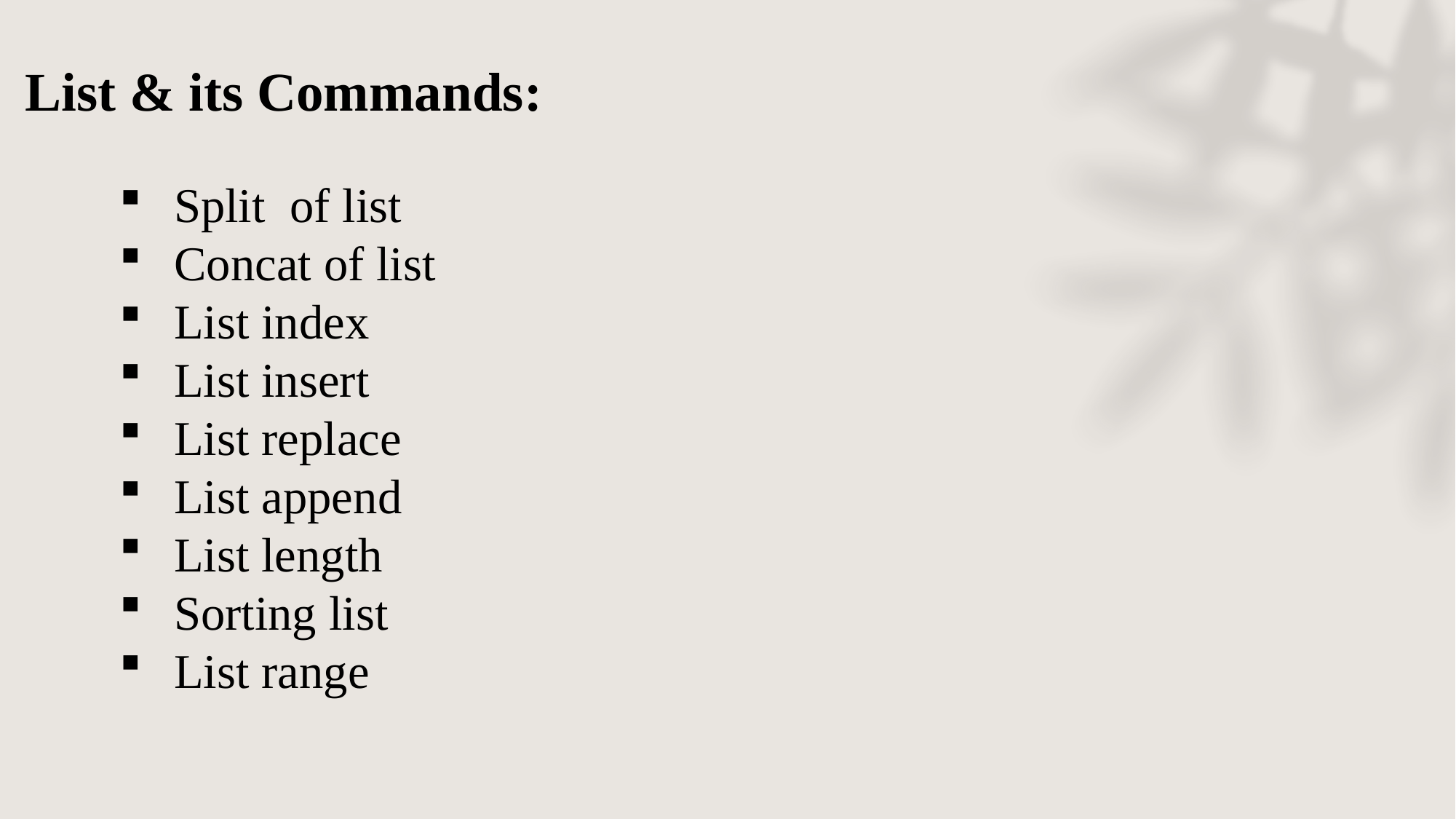

List & its Commands:
Split  of list
Concat of list
List index
List insert
List replace
List append
List length
Sorting list
List range